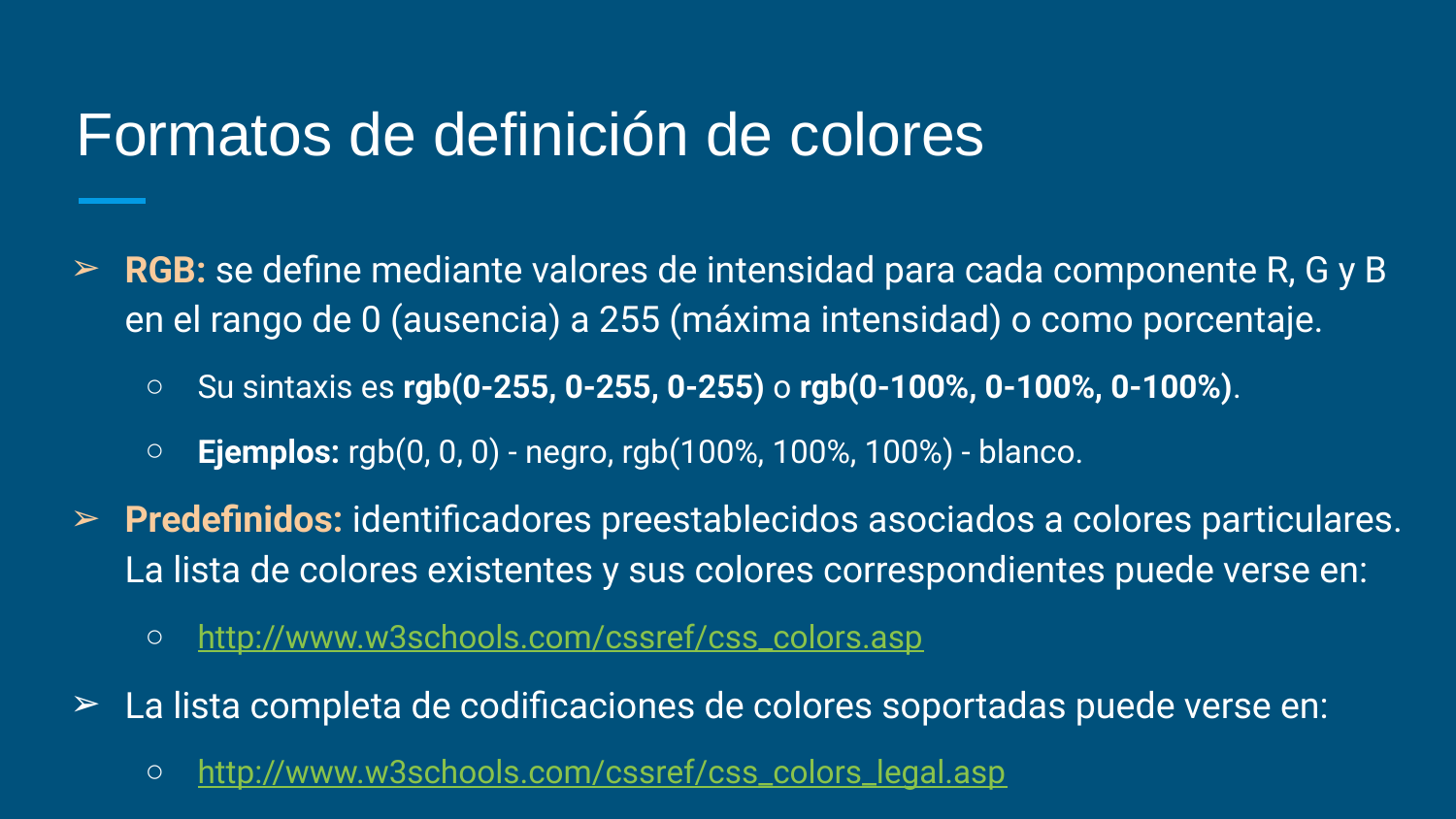

# Formatos de definición de colores
RGB: se define mediante valores de intensidad para cada componente R, G y B en el rango de 0 (ausencia) a 255 (máxima intensidad) o como porcentaje.
Su sintaxis es rgb(0-255, 0-255, 0-255) o rgb(0-100%, 0-100%, 0-100%).
Ejemplos: rgb(0, 0, 0) - negro, rgb(100%, 100%, 100%) - blanco.
Predefinidos: identificadores preestablecidos asociados a colores particulares. La lista de colores existentes y sus colores correspondientes puede verse en:
http://www.w3schools.com/cssref/css_colors.asp
La lista completa de codificaciones de colores soportadas puede verse en:
http://www.w3schools.com/cssref/css_colors_legal.asp